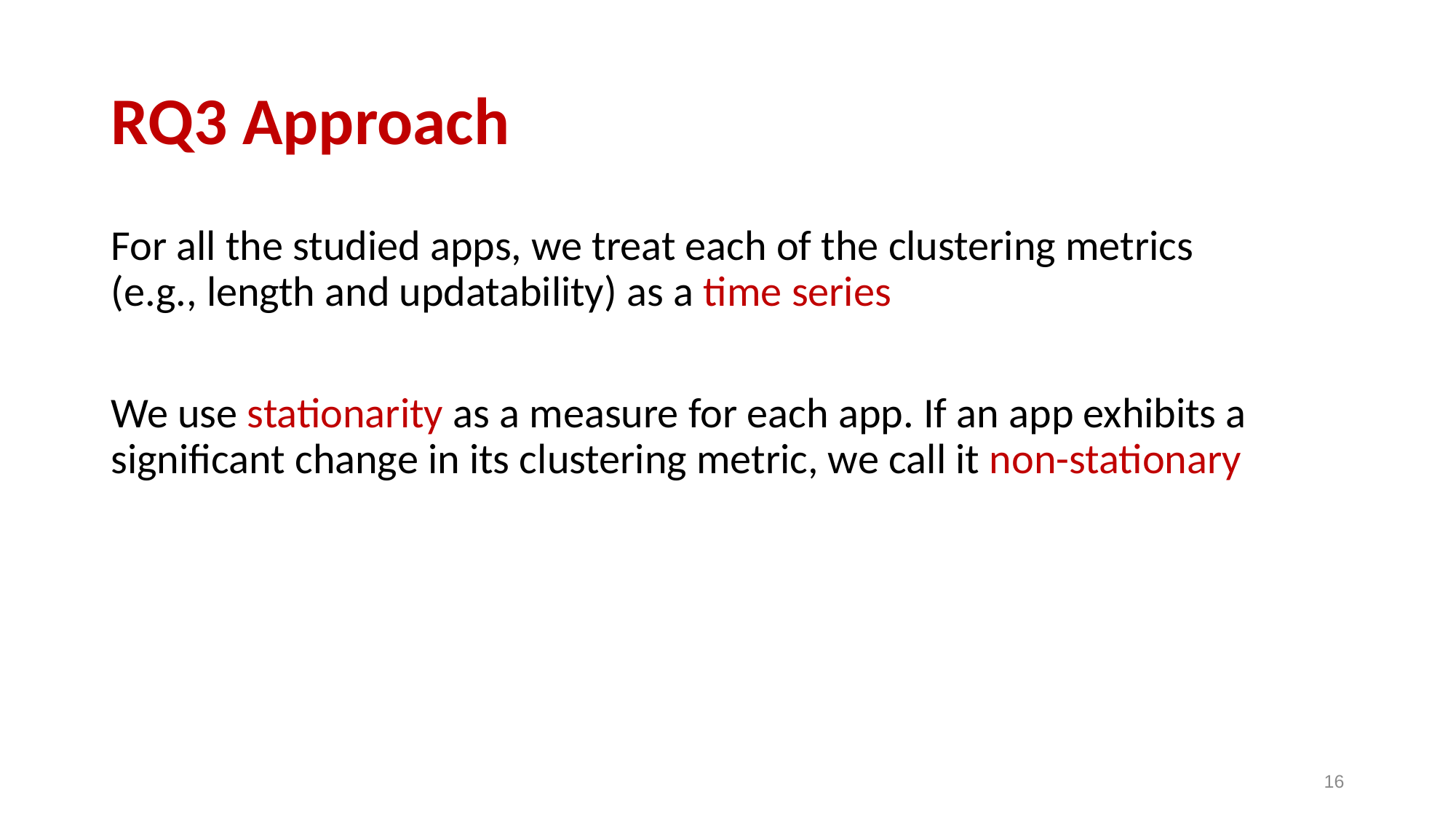

# RQ3 Approach
For all the studied apps, we treat each of the clustering metrics
(e.g., length and updatability) as a time series

We use stationarity as a measure for each app. If an app exhibits a significant change in its clustering metric, we call it non-stationary
16